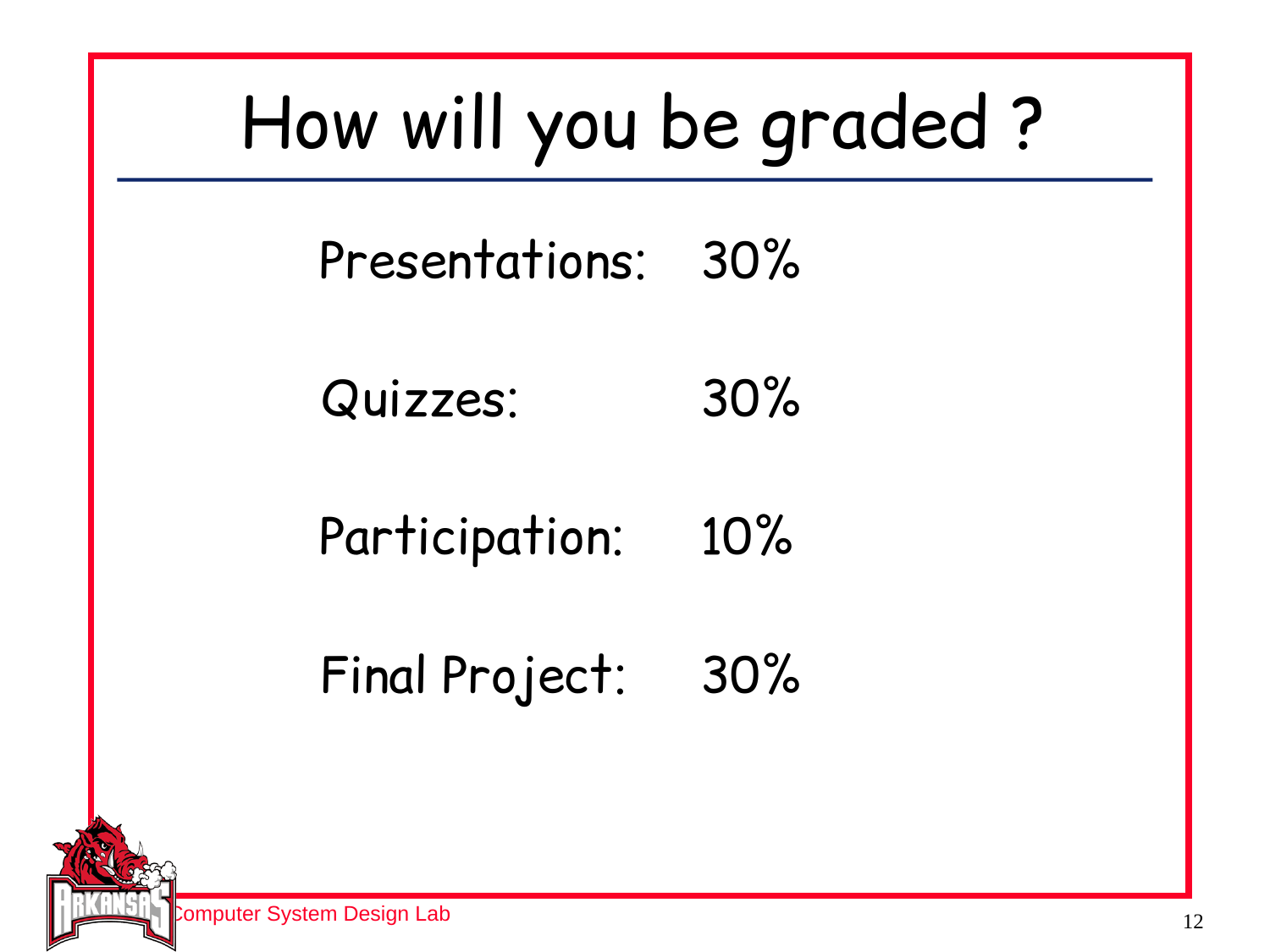

# How will you be graded ?
Presentations:	30%

Quizzes:		30%

Participation:	10%

Final Project:	30%